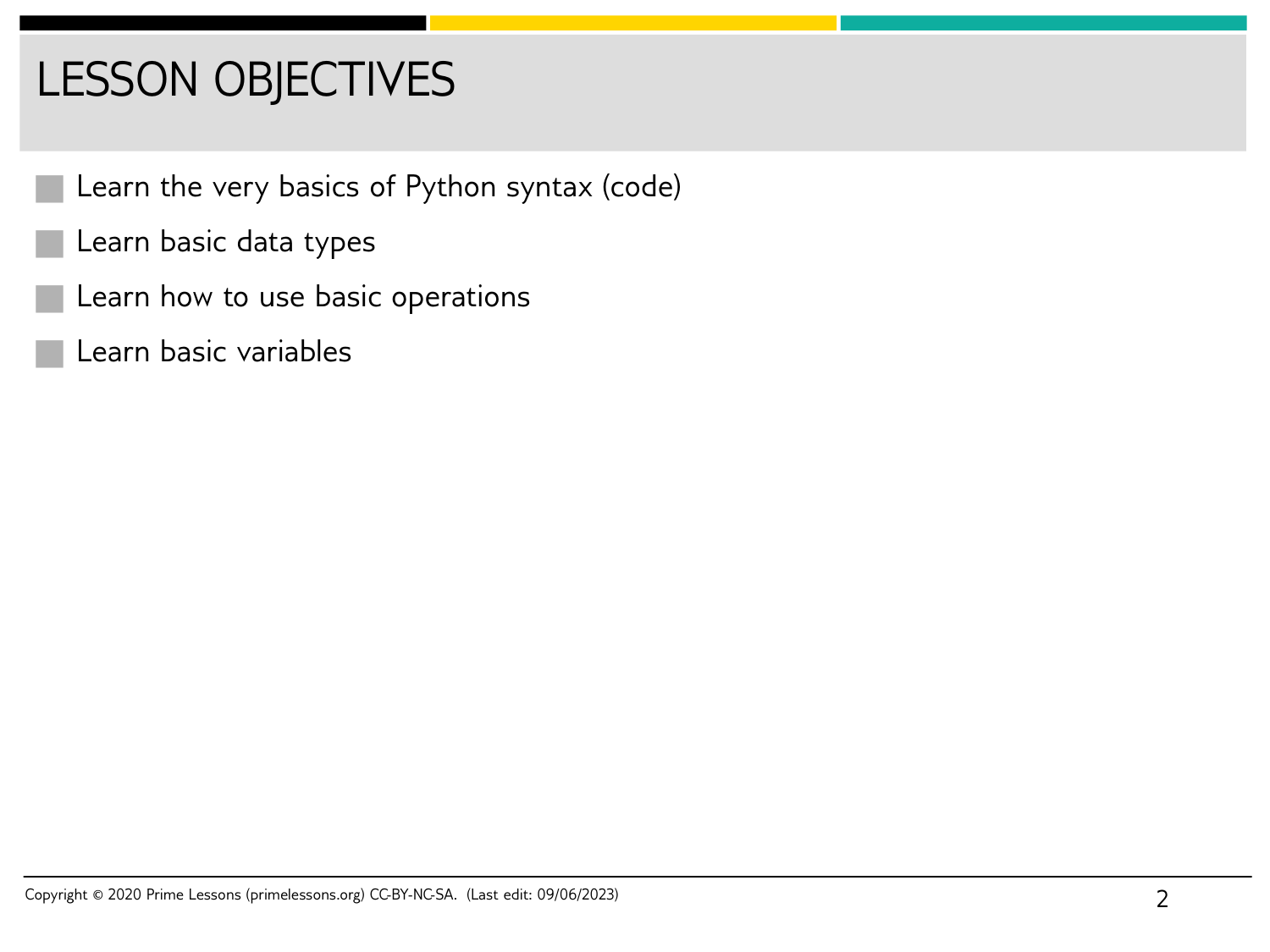

# LESSON OBJECTIVES
Learn the very basics of Python syntax (code)
Learn basic data types
Learn how to use basic operations
Learn basic variables

2
Copyright © 2020 Prime Lessons (primelessons.org) CC-BY-NC-SA.  (Last edit: 09/06/2023)